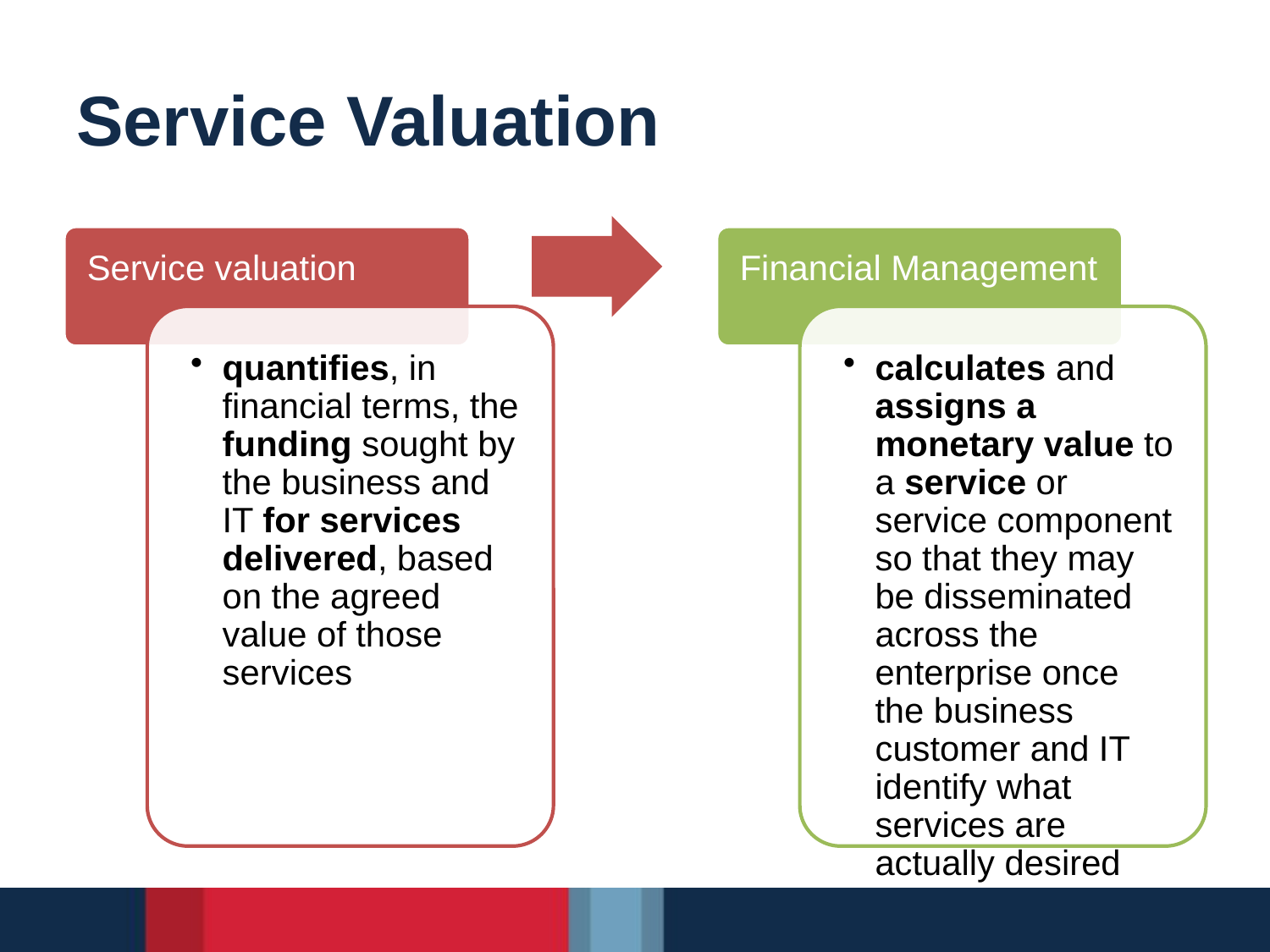

# Service Valuation
Service valuation
quantifies, in financial terms, the funding sought by the business and IT for services delivered, based on the agreed value of those services

Financial Management
calculates and assigns a monetary value to a service or service component so that they may be disseminated across the enterprise once the business customer and IT identify what services are actually desired